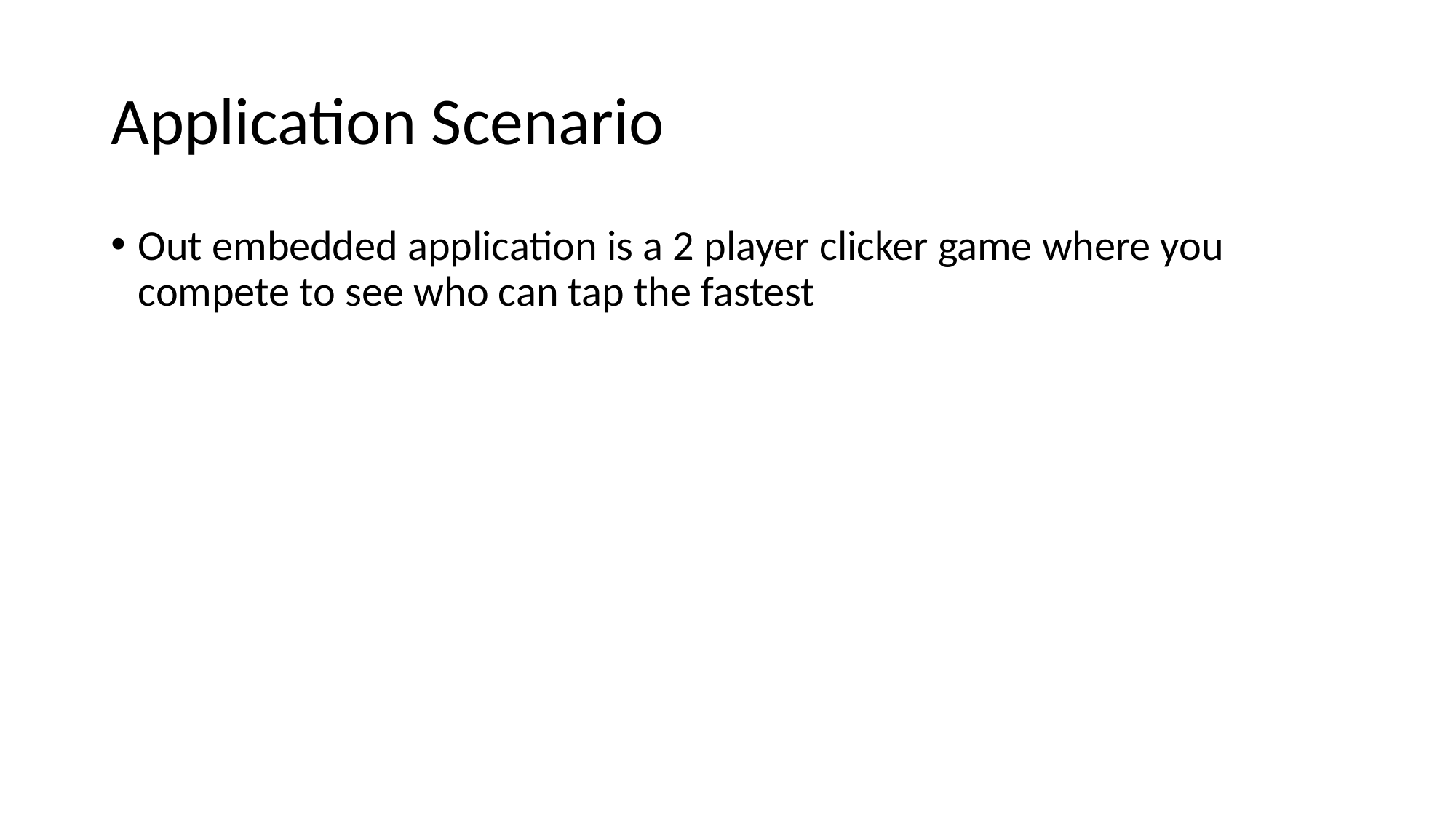

# Application Scenario
Out embedded application is a 2 player clicker game where you compete to see who can tap the fastest